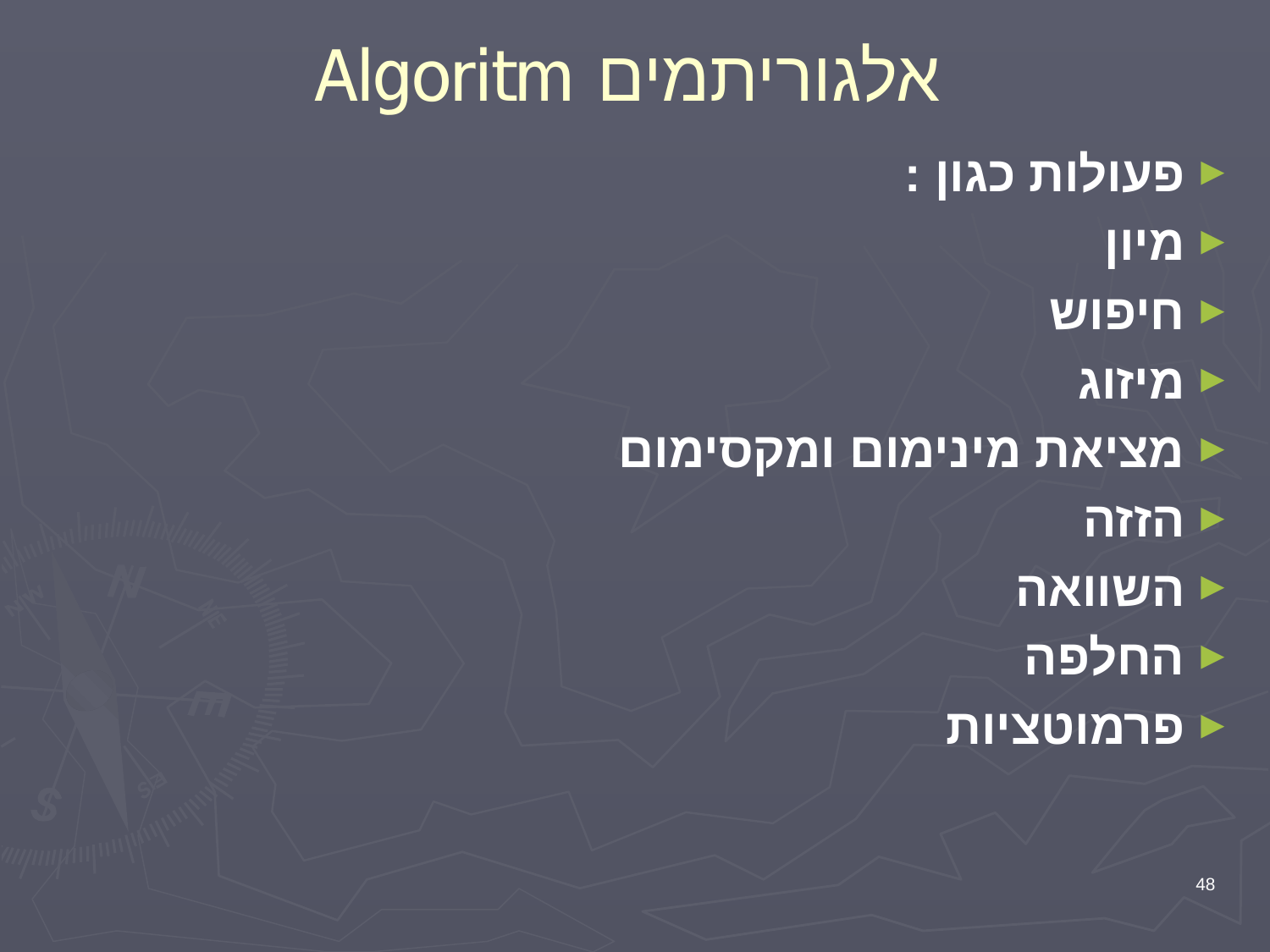

# Algoritm אלגוריתמים
פעולות כגון :
מיון
חיפוש
מיזוג
מציאת מינימום ומקסימום
הזזה
השוואה
החלפה
פרמוטציות

48